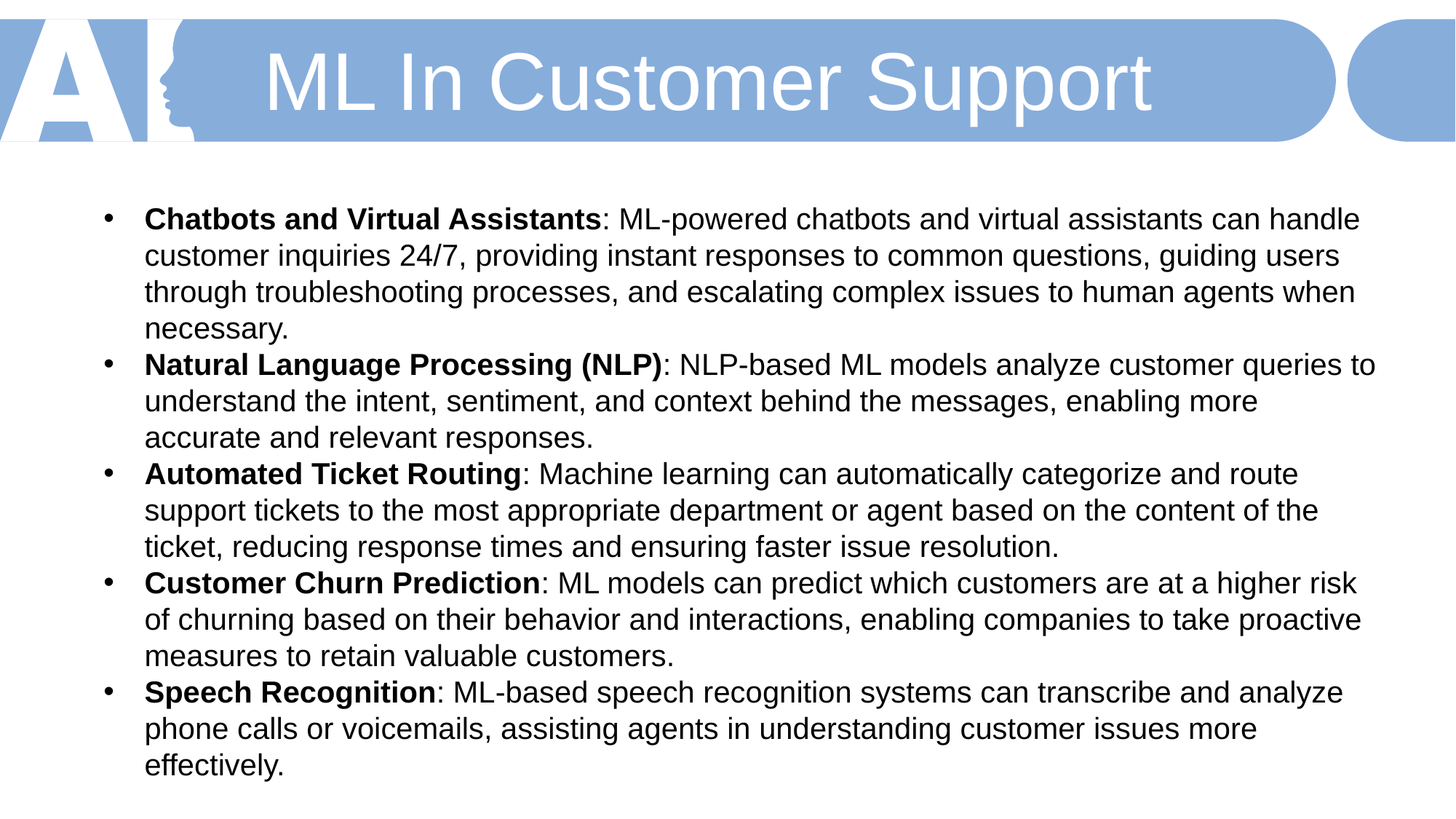

ML In Customer Support
Chatbots and Virtual Assistants: ML-powered chatbots and virtual assistants can handle customer inquiries 24/7, providing instant responses to common questions, guiding users through troubleshooting processes, and escalating complex issues to human agents when necessary.
Natural Language Processing (NLP): NLP-based ML models analyze customer queries to understand the intent, sentiment, and context behind the messages, enabling more accurate and relevant responses.
Automated Ticket Routing: Machine learning can automatically categorize and route support tickets to the most appropriate department or agent based on the content of the ticket, reducing response times and ensuring faster issue resolution.
Customer Churn Prediction: ML models can predict which customers are at a higher risk of churning based on their behavior and interactions, enabling companies to take proactive measures to retain valuable customers.
Speech Recognition: ML-based speech recognition systems can transcribe and analyze phone calls or voicemails, assisting agents in understanding customer issues more effectively.